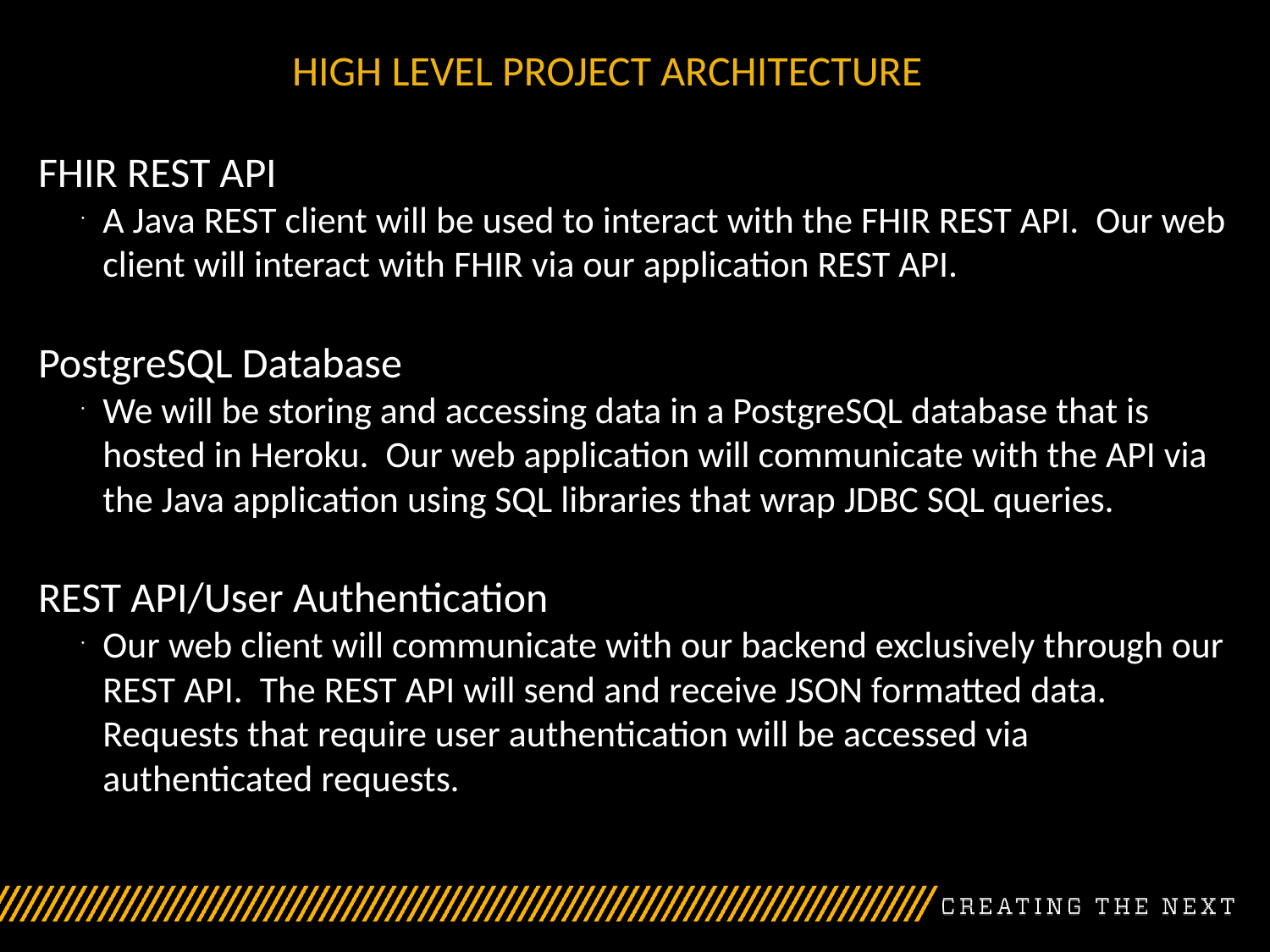

# HIGH LEVEL PROJECT ARCHITECTURE
FHIR REST API
A Java REST client will be used to interact with the FHIR REST API.  Our web client will interact with FHIR via our application REST API.

PostgreSQL Database
We will be storing and accessing data in a PostgreSQL database that is hosted in Heroku.  Our web application will communicate with the API via the Java application using SQL libraries that wrap JDBC SQL queries.

REST API/User Authentication
Our web client will communicate with our backend exclusively through our REST API.  The REST API will send and receive JSON formatted data.  Requests that require user authentication will be accessed via authenticated requests.